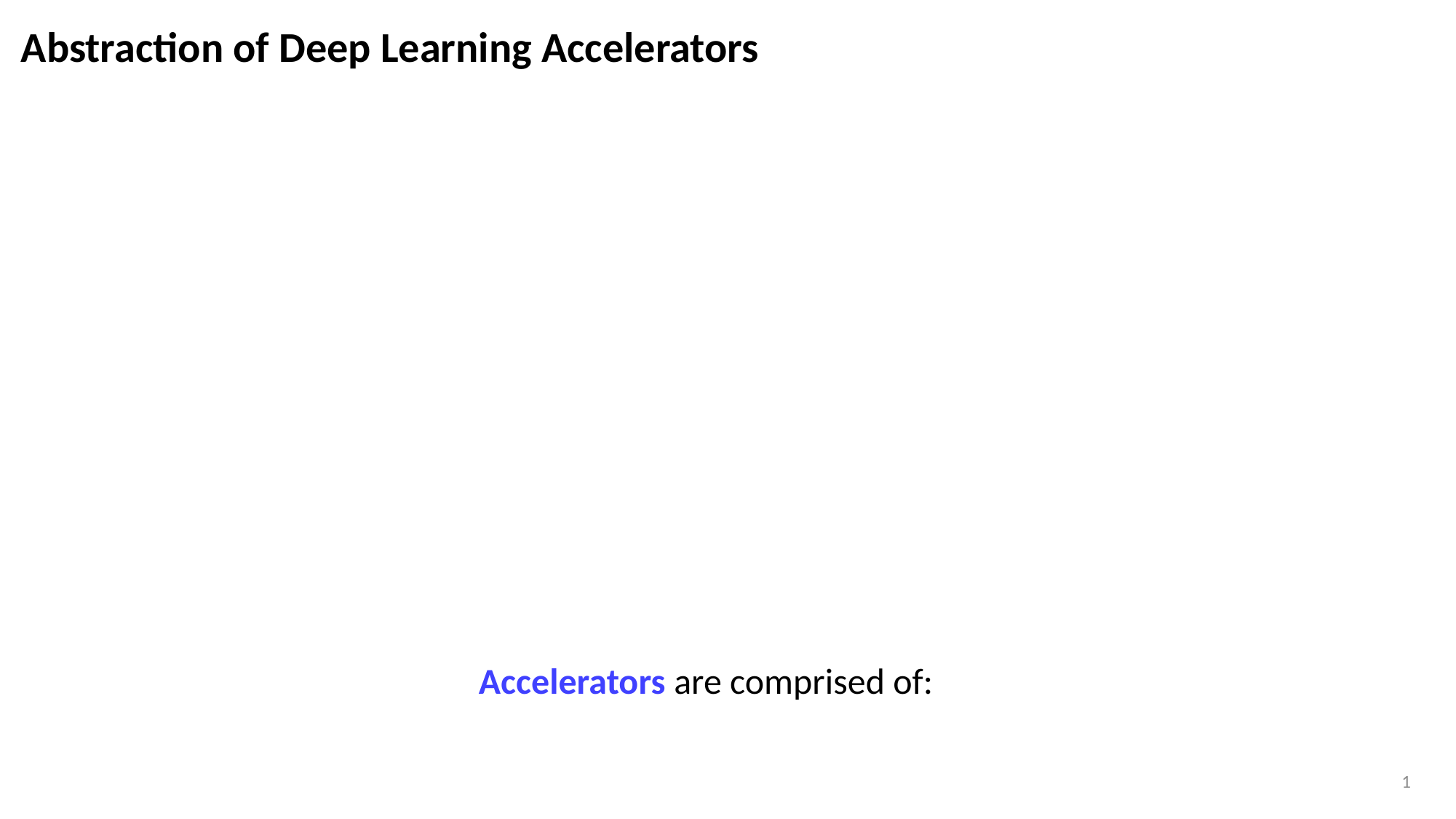

Abstraction of Deep Learning Accelerators
Accelerators are comprised of:
1